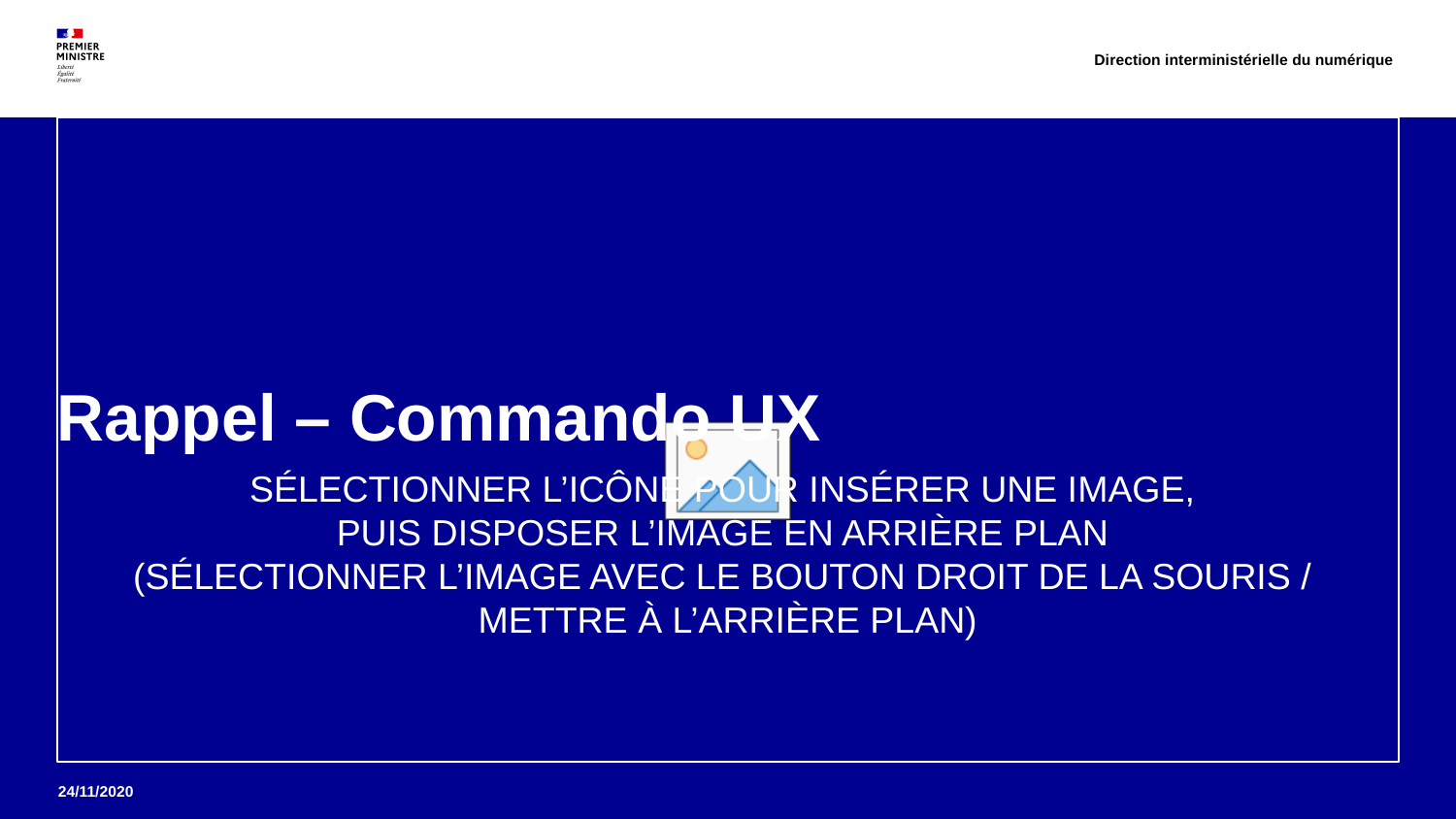

Direction interministérielle du numérique

# Rappel – Commando UX
2
24/11/2020